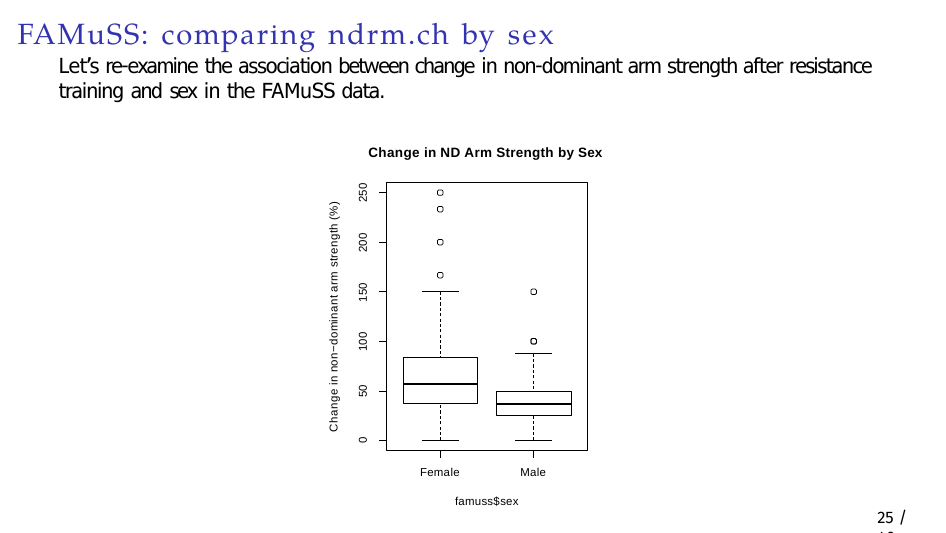

# FAMuSS: comparing ndrm.ch by sex
Let’s re-examine the association between change in non-dominant arm strength after resistance  training and sex in the FAMuSS data.
Change in ND Arm Strength by Sex
250

Change in non−dominant arm strength (%)
200
150
100
50
0
Female
Male
famuss$sex
25 / 40